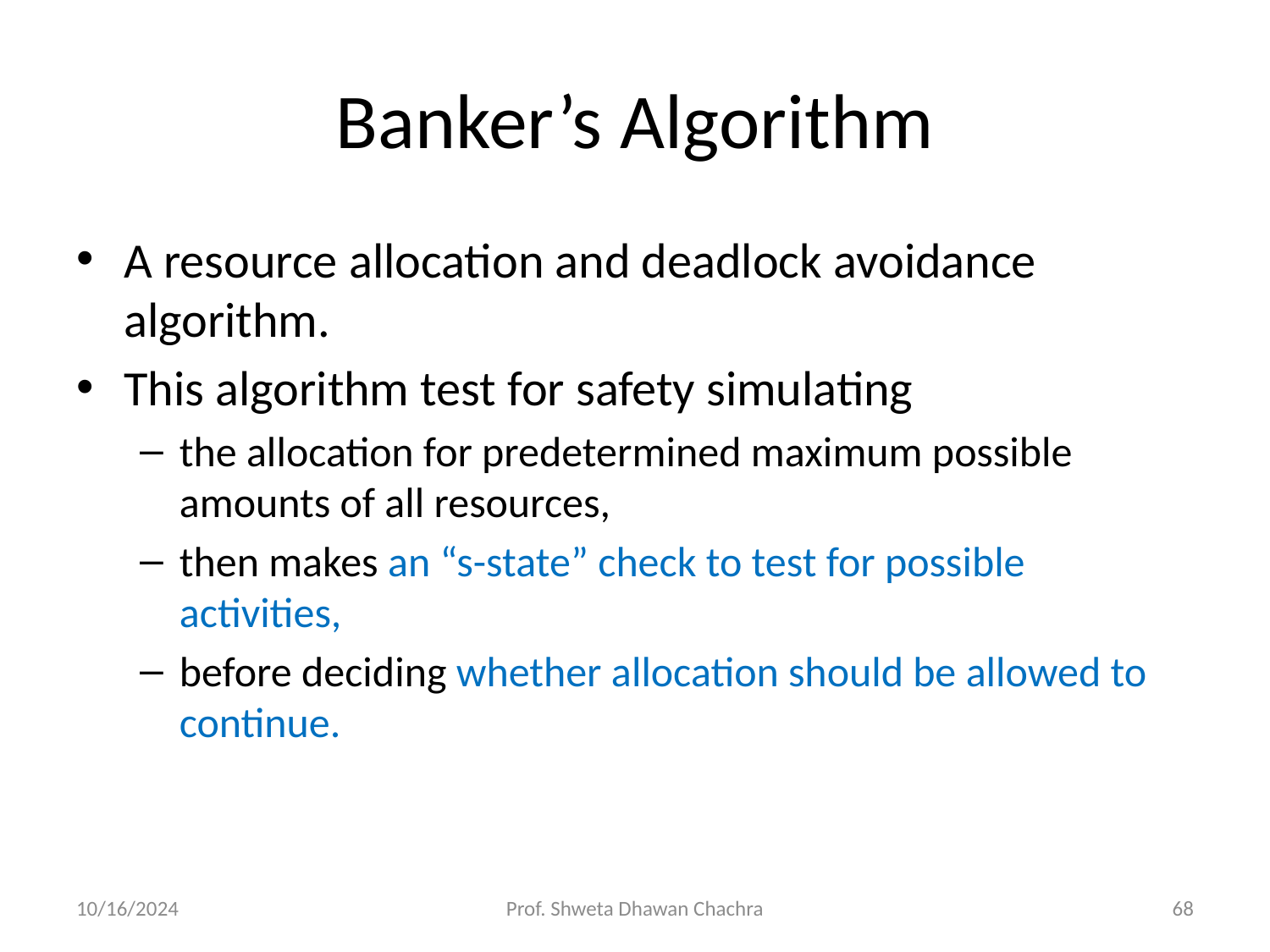

# Banker’s Algorithm
A resource allocation and deadlock avoidance algorithm.
This algorithm test for safety simulating
the allocation for predetermined maximum possible amounts of all resources,
then makes an “s-state” check to test for possible activities,
before deciding whether allocation should be allowed to continue.
10/16/2024
Prof. Shweta Dhawan Chachra
68